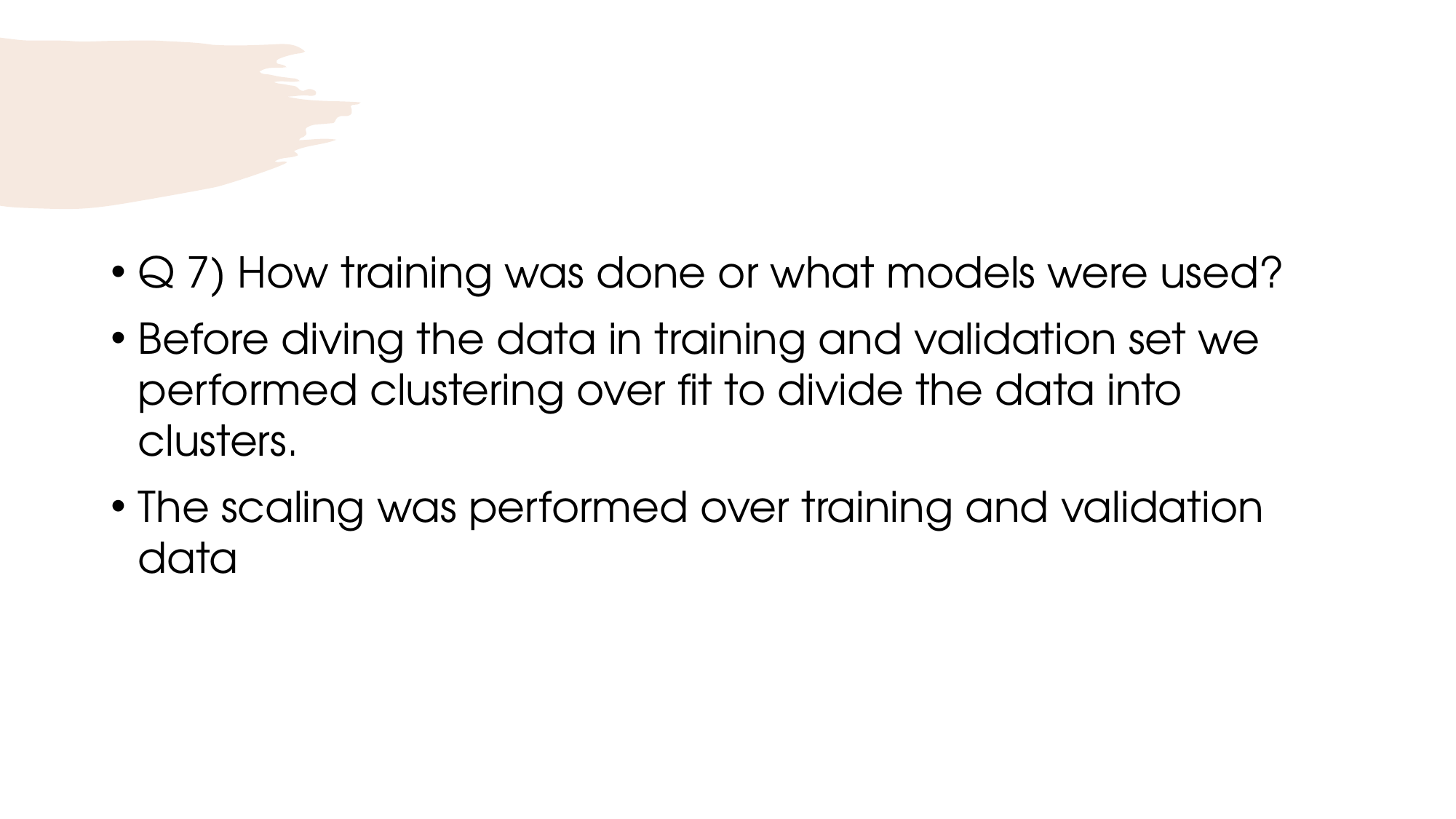

Q 7) How training was done or what models were used?
Before diving the data in training and validation set we performed clustering over fit to divide the data into clusters.
The scaling was performed over training and validation data